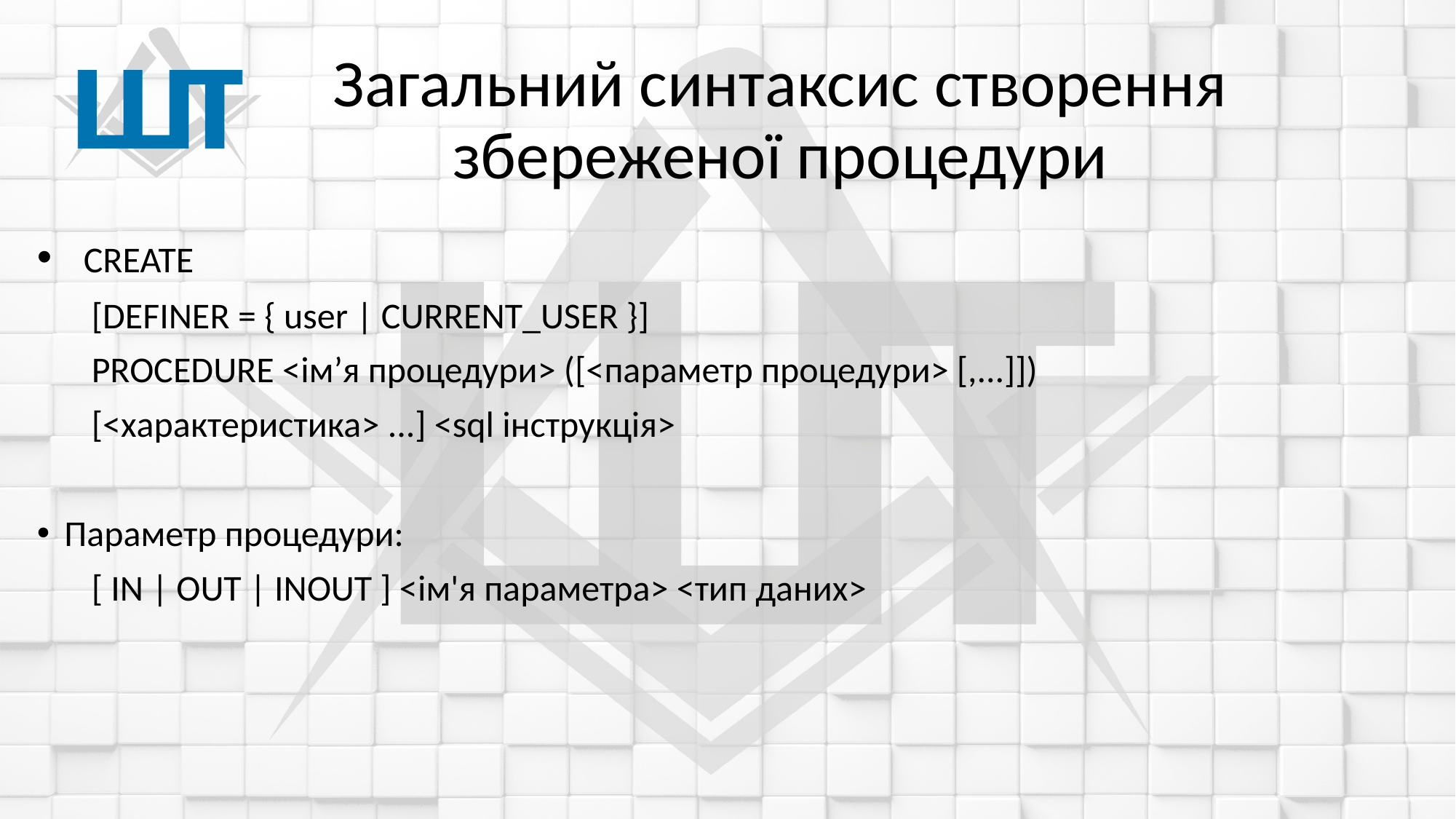

# Загальний синтаксис створення збереженої процедури
  CREATE
[DEFINER = { user | CURRENT_USER }]
PROCEDURE <ім’я процедури> ([<параметр процедури> [,...]])
[<характеристика> ...] <sql інструкція>

Параметр процедури:
[ IN | OUT | INOUT ] <ім'я параметра> <тип даних>